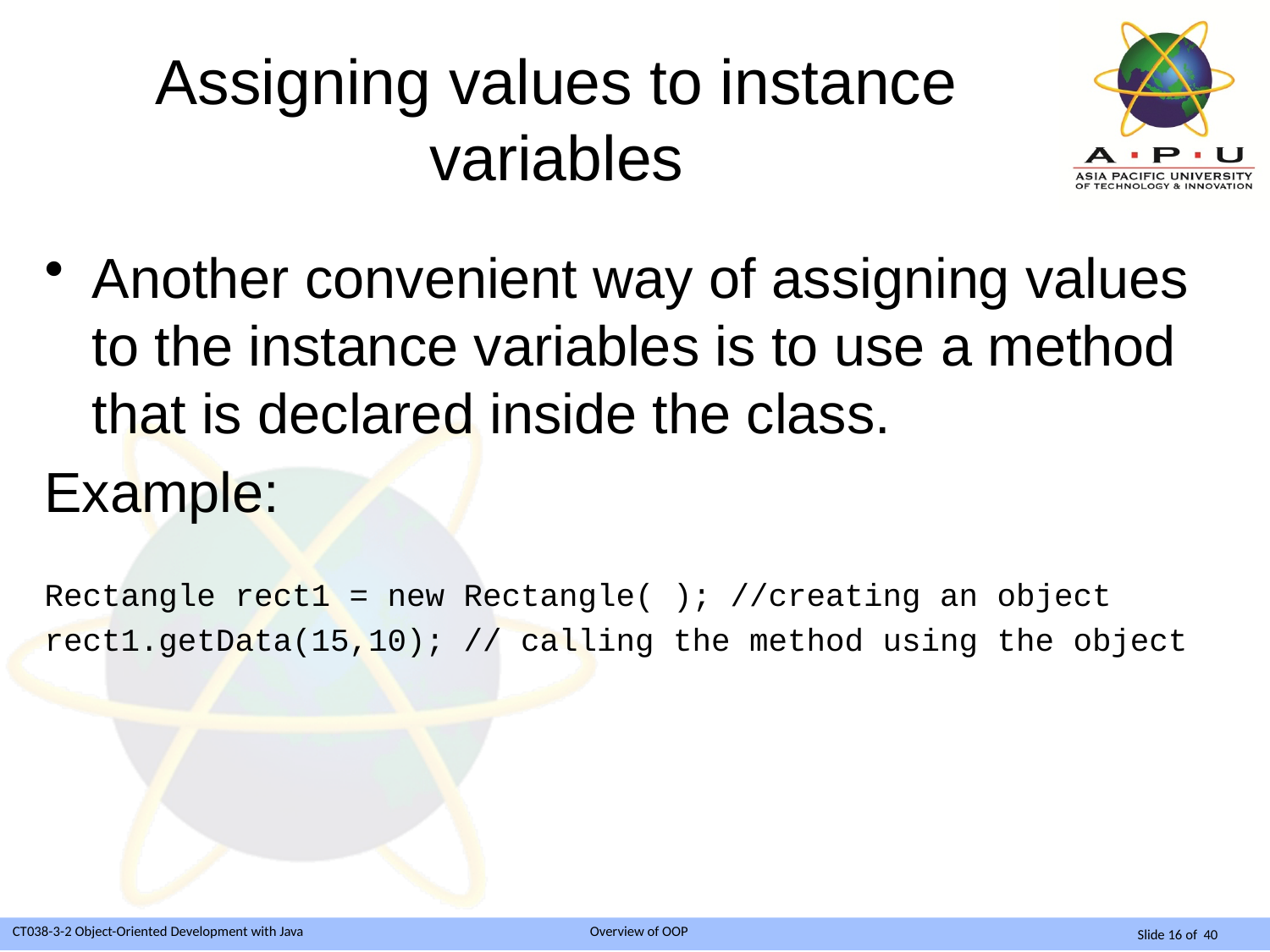

# Assigning values to instance variables
Another convenient way of assigning values to the instance variables is to use a method that is declared inside the class.
Example:

Rectangle rect1 = new Rectangle( ); //creating an object
rect1.getData(15,10); // calling the method using the object